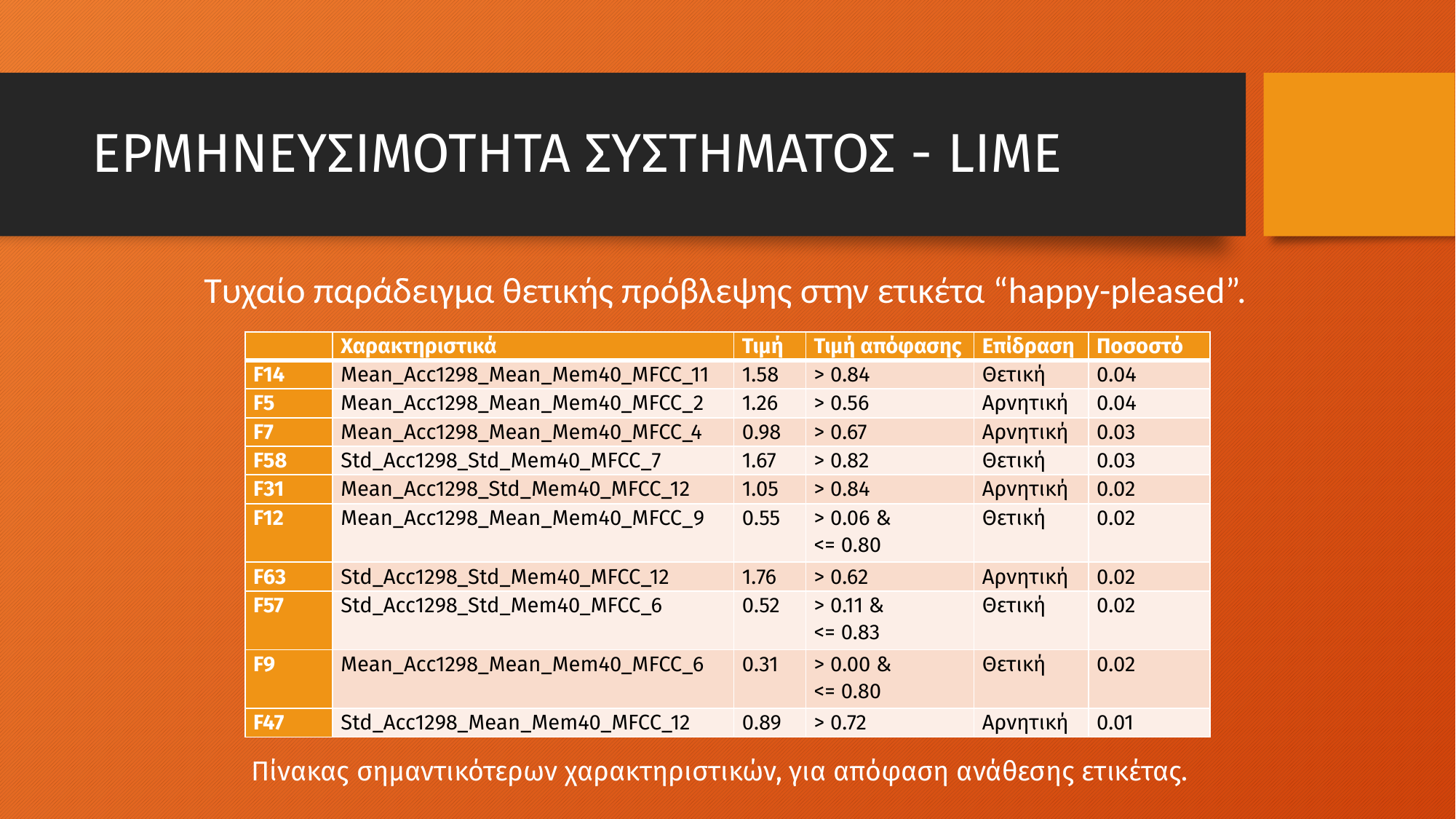

# ΕΡΜΗΝΕΥΣΙΜΟΤΗΤΑ ΣΥΣΤΗΜΑΤΟΣ - LIME
Τυχαίο παράδειγμα θετικής πρόβλεψης στην ετικέτα “happy-pleased”.
|  | Χαρακτηριστικά | Τιμή | Τιμή απόφασης | Επίδραση | Ποσοστό |
| --- | --- | --- | --- | --- | --- |
| F14 | Mean\_Acc1298\_Mean\_Mem40\_MFCC\_11 | 1.58 | > 0.84 | Θετική | 0.04 |
| F5 | Mean\_Acc1298\_Mean\_Mem40\_MFCC\_2 | 1.26 | > 0.56 | Αρνητική | 0.04 |
| F7 | Mean\_Acc1298\_Mean\_Mem40\_MFCC\_4 | 0.98 | > 0.67 | Αρνητική | 0.03 |
| F58 | Std\_Acc1298\_Std\_Mem40\_MFCC\_7 | 1.67 | > 0.82 | Θετική | 0.03 |
| F31 | Mean\_Acc1298\_Std\_Mem40\_MFCC\_12 | 1.05 | > 0.84 | Αρνητική | 0.02 |
| F12 | Mean\_Acc1298\_Mean\_Mem40\_MFCC\_9 | 0.55 | > 0.06 & <= 0.80 | Θετική | 0.02 |
| F63 | Std\_Acc1298\_Std\_Mem40\_MFCC\_12 | 1.76 | > 0.62 | Αρνητική | 0.02 |
| F57 | Std\_Acc1298\_Std\_Mem40\_MFCC\_6 | 0.52 | > 0.11 & <= 0.83 | Θετική | 0.02 |
| F9 | Mean\_Acc1298\_Mean\_Mem40\_MFCC\_6 | 0.31 | > 0.00 & <= 0.80 | Θετική | 0.02 |
| F47 | Std\_Acc1298\_Mean\_Mem40\_MFCC\_12 | 0.89 | > 0.72 | Αρνητική | 0.01 |
Πίνακας σημαντικότερων χαρακτηριστικών, για απόφαση ανάθεσης ετικέτας.